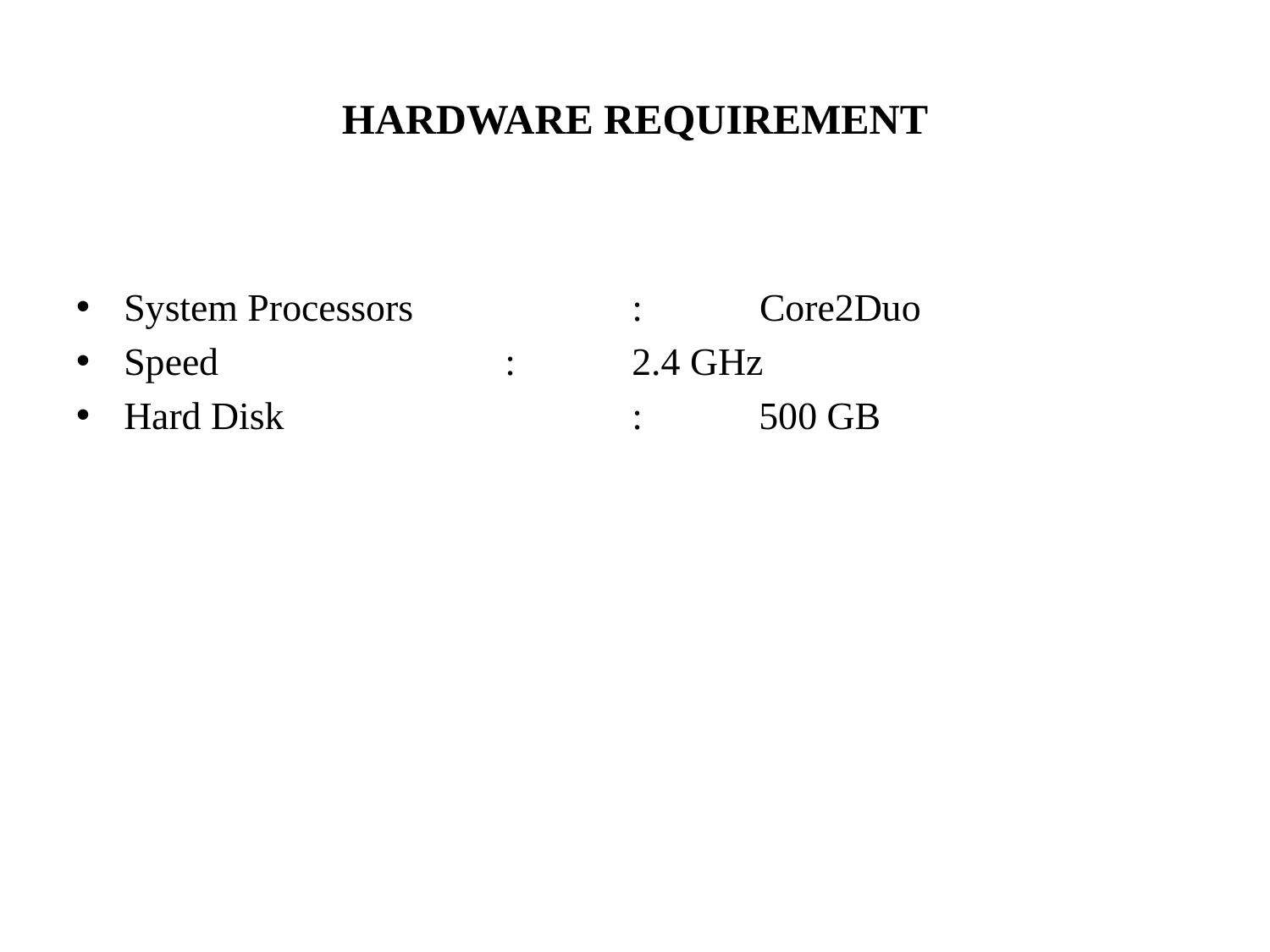

# HARDWARE REQUIREMENT

System Processors	 	:            Core2Duo
Speed			:	2.4 GHz
Hard Disk             		: 	500 GB